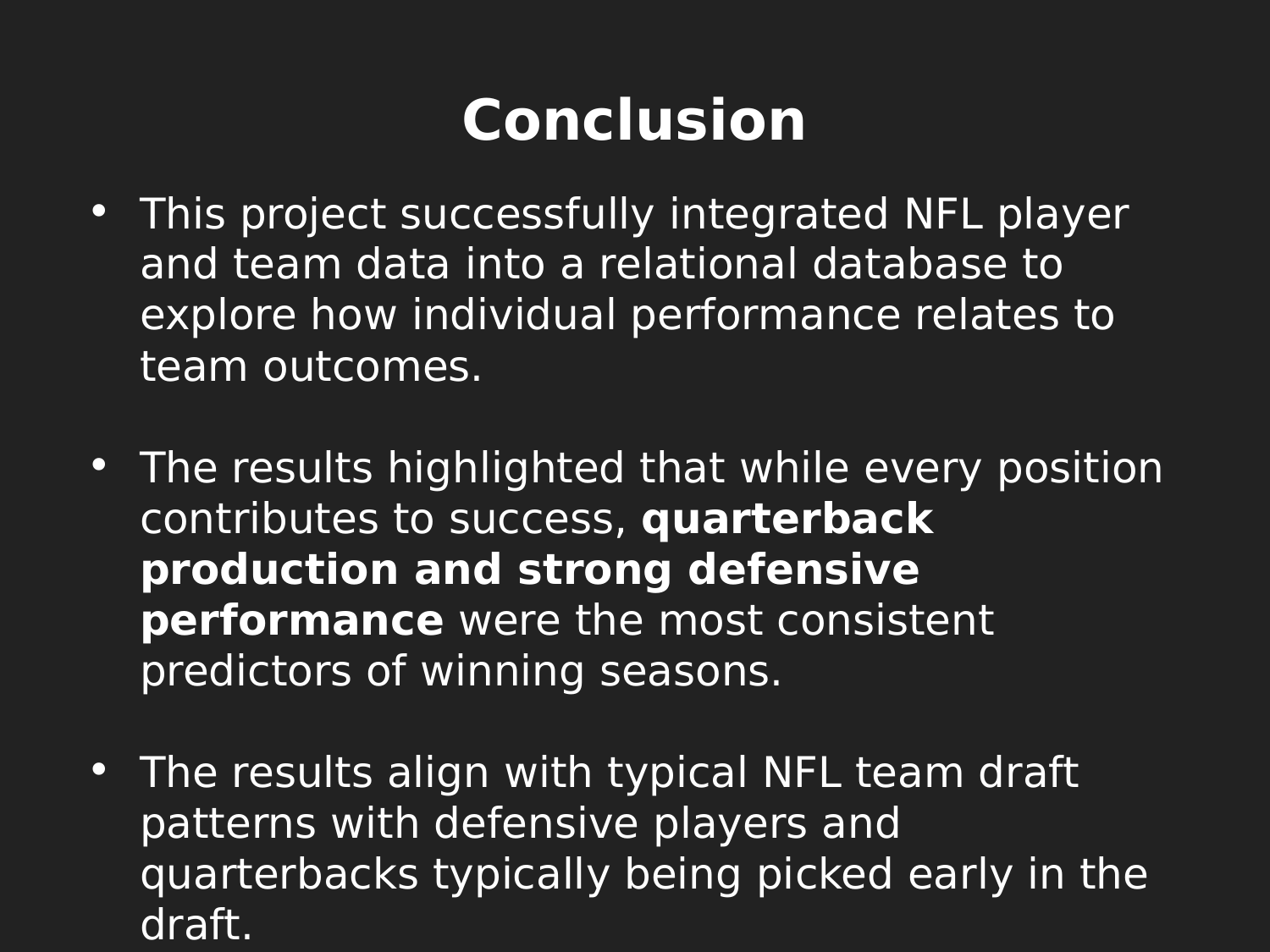

# Conclusion
This project successfully integrated NFL player and team data into a relational database to explore how individual performance relates to team outcomes.
The results highlighted that while every position contributes to success, quarterback production and strong defensive performance were the most consistent predictors of winning seasons.
The results align with typical NFL team draft patterns with defensive players and quarterbacks typically being picked early in the draft.